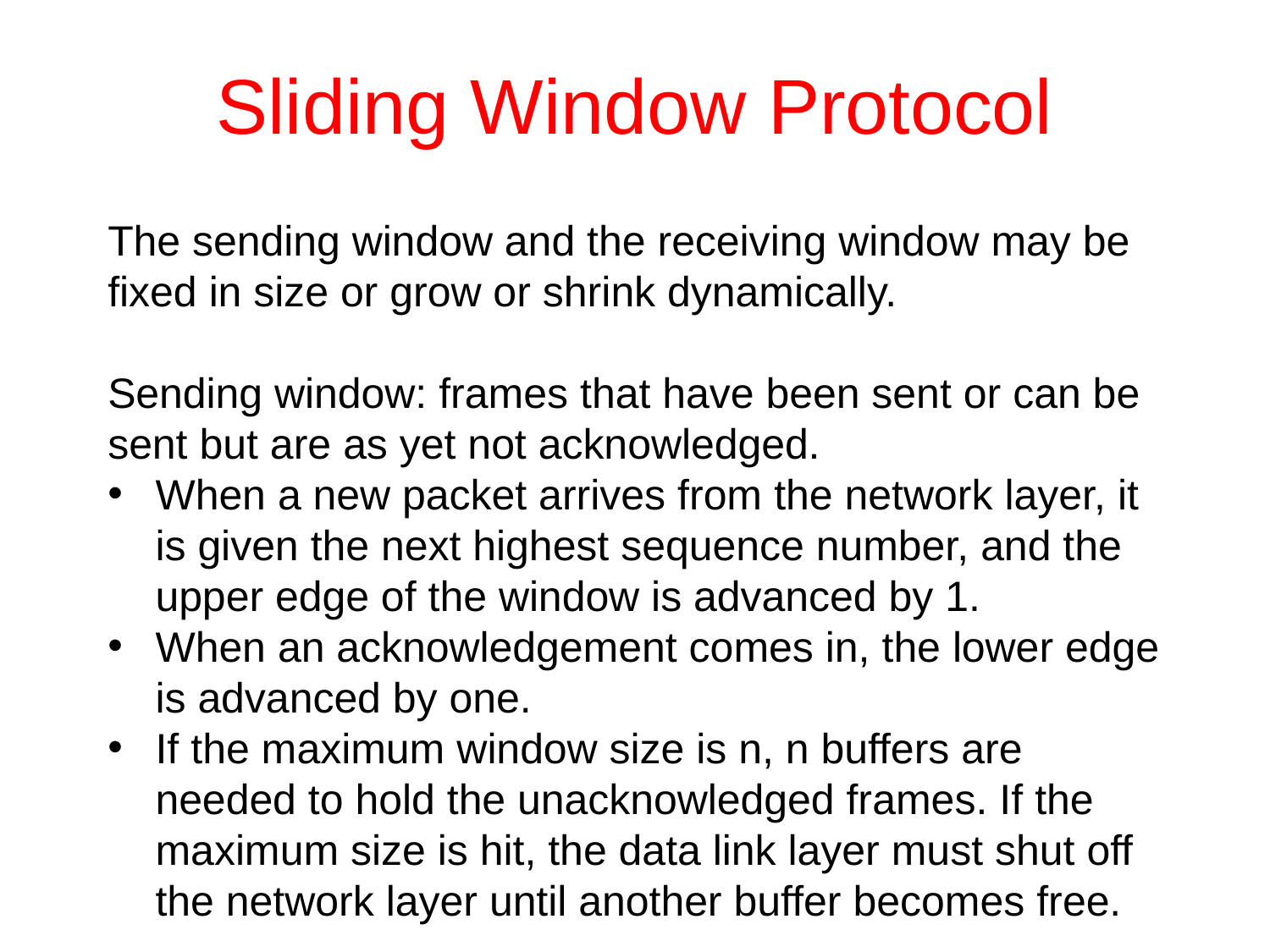

# Sliding Window Protocol
The sending window and the receiving window may be fixed in size or grow or shrink dynamically.

Sending window: frames that have been sent or can be sent but are as yet not acknowledged.
When a new packet arrives from the network layer, it is given the next highest sequence number, and the upper edge of the window is advanced by 1.
When an acknowledgement comes in, the lower edge is advanced by one.
If the maximum window size is n, n buffers are needed to hold the unacknowledged frames. If the maximum size is hit, the data link layer must shut off the network layer until another buffer becomes free.